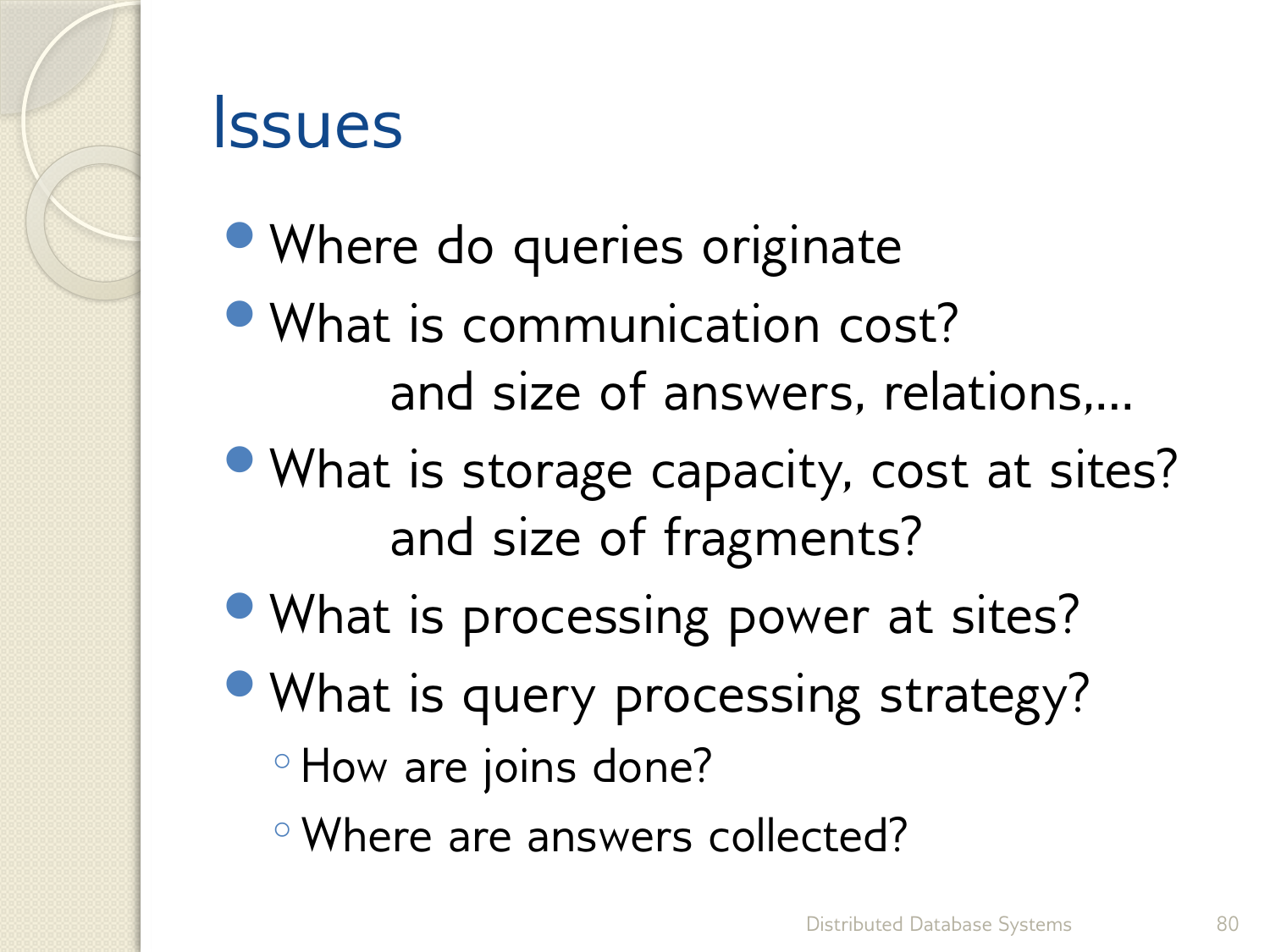

# Issues
Where do queries originate
What is communication cost?			and size of answers, relations,…
What is storage capacity, cost at sites?	and size of fragments?
What is processing power at sites?
What is query processing strategy?
How are joins done?
Where are answers collected?

Distributed Database Systems
80